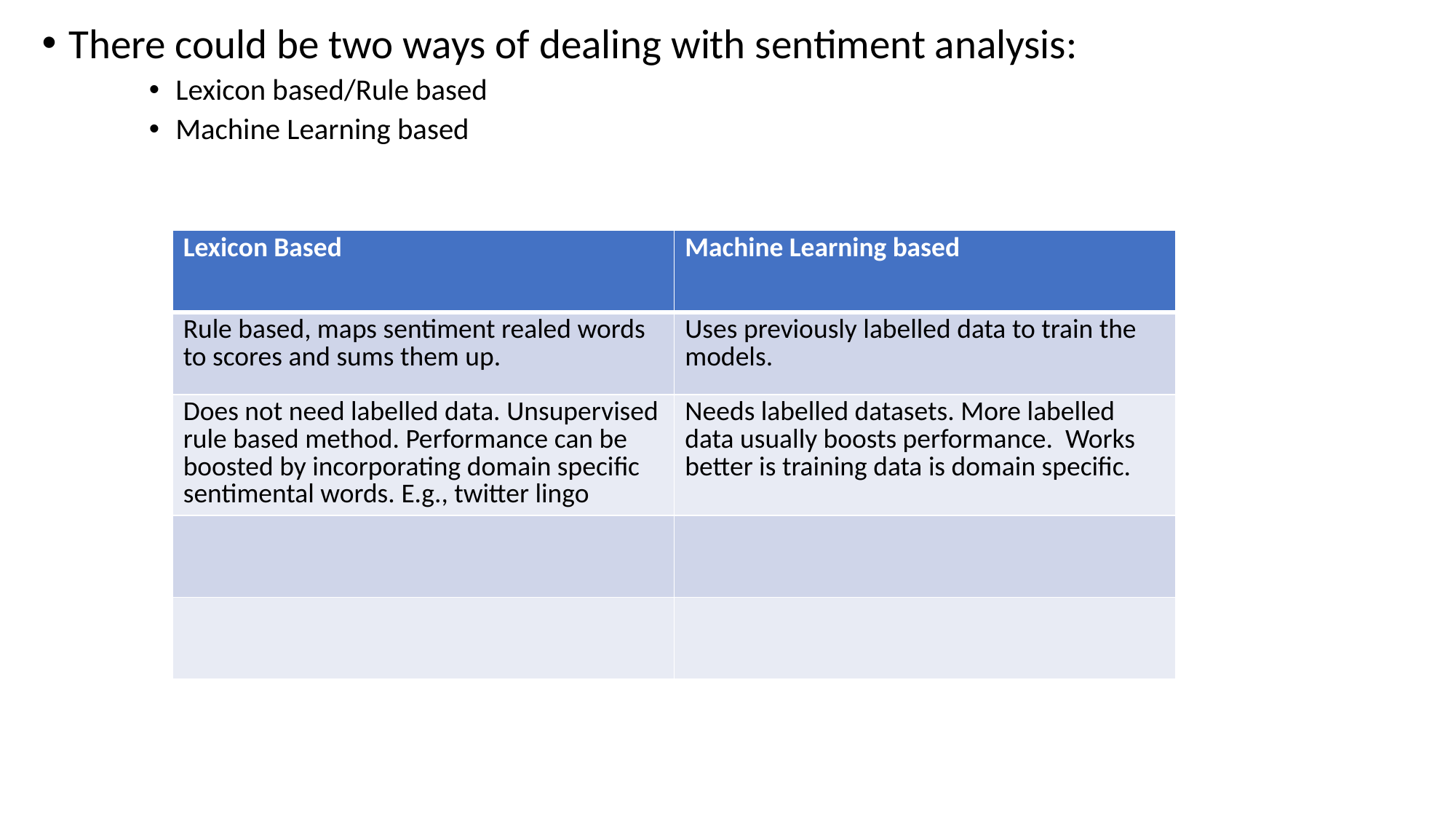

There could be two ways of dealing with sentiment analysis:
Lexicon based/Rule based
Machine Learning based
| Lexicon Based | Machine Learning based |
| --- | --- |
| Rule based, maps sentiment realed words to scores and sums them up. | Uses previously labelled data to train the models. |
| Does not need labelled data. Unsupervised rule based method. Performance can be boosted by incorporating domain specific sentimental words. E.g., twitter lingo | Needs labelled datasets. More labelled data usually boosts performance. Works better is training data is domain specific. |
|  |  |
|  |  |